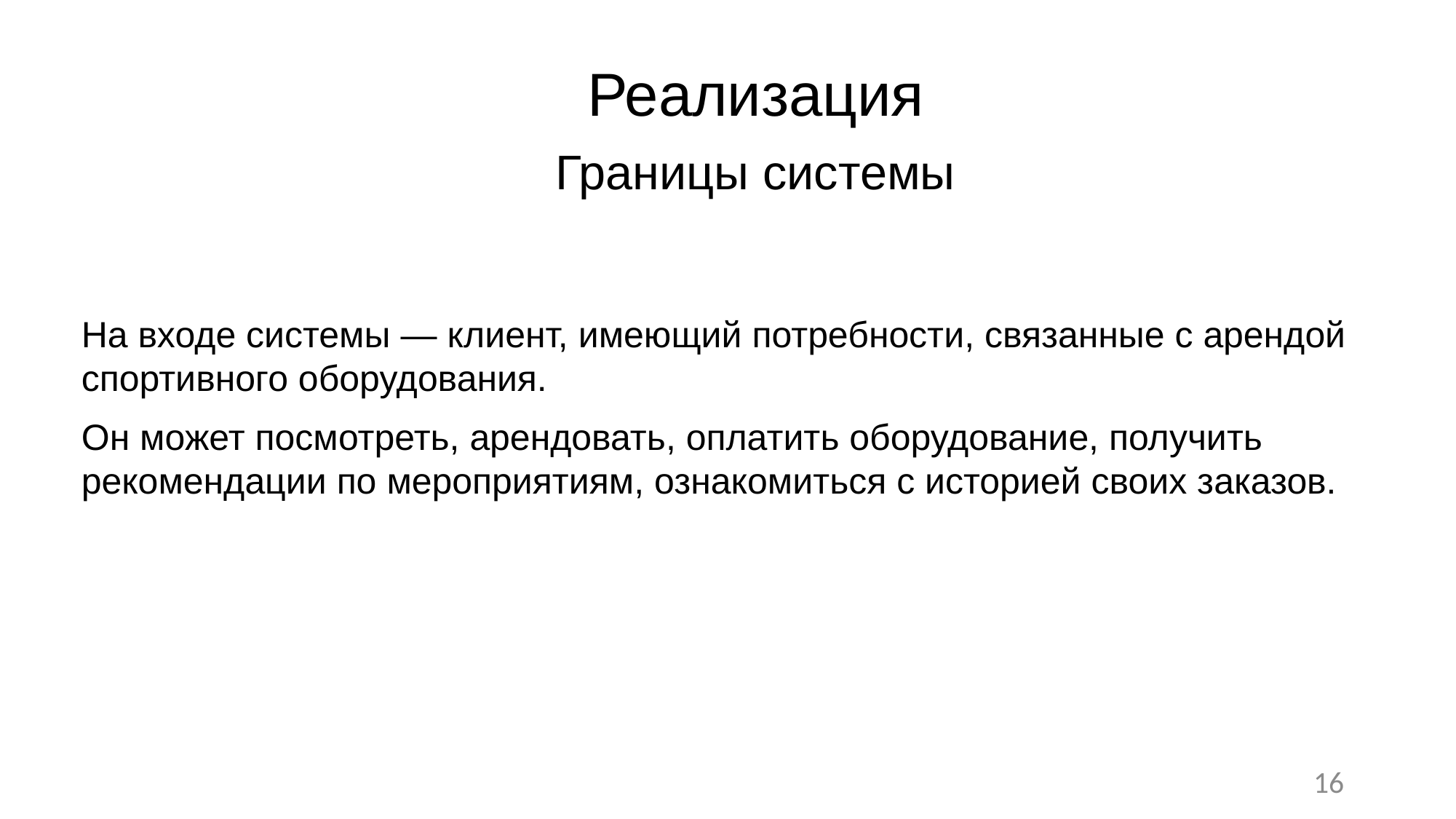

# Реализация
Границы системы
На входе системы — клиент, имеющий потребности, связанные с арендой спортивного оборудования.
Он может посмотреть, арендовать, оплатить оборудование, получить рекомендации по мероприятиям, ознакомиться с историей своих заказов.
16